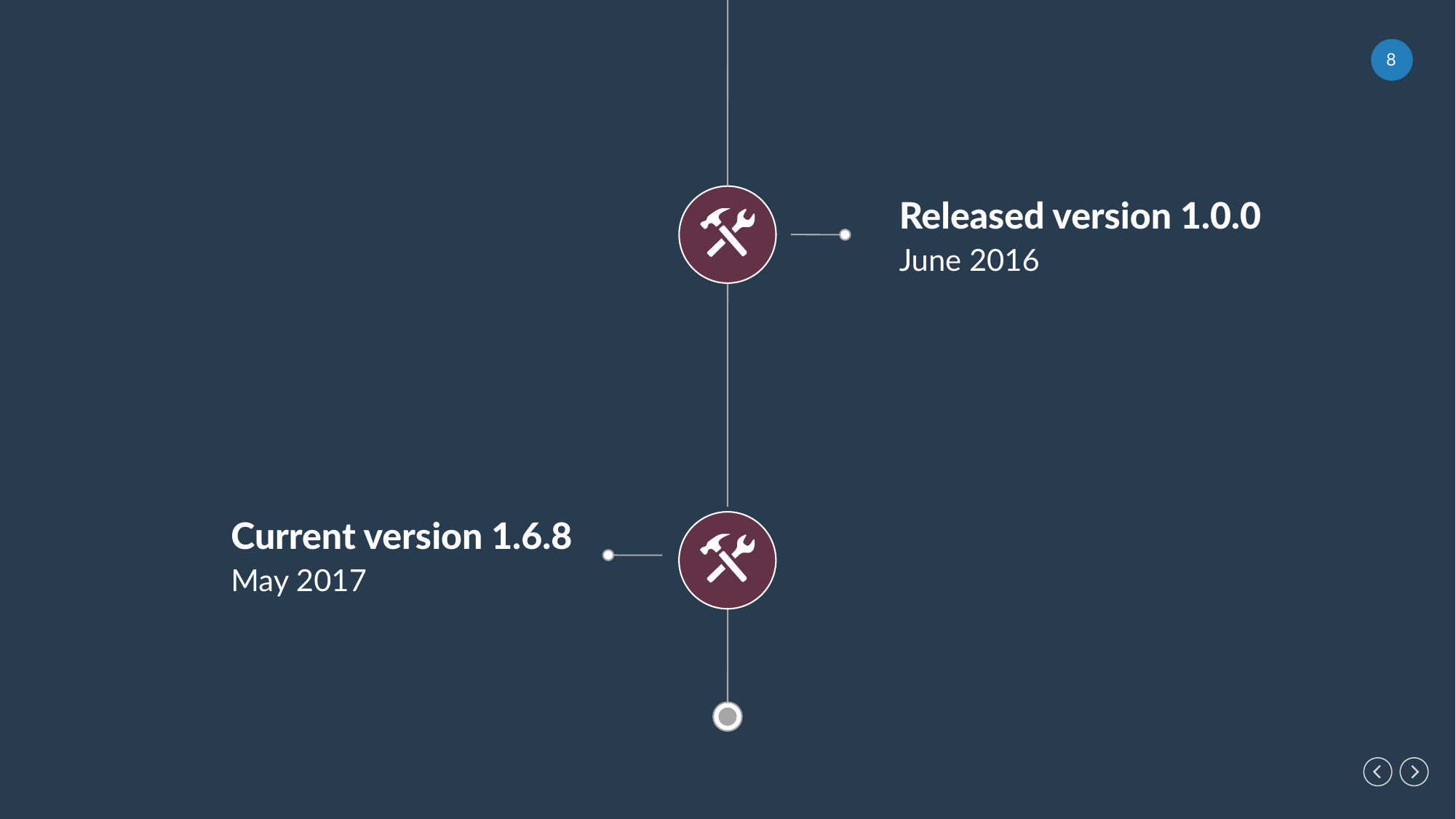

Released version 1.0.0
June 2016

Current version 1.6.8
May 2017